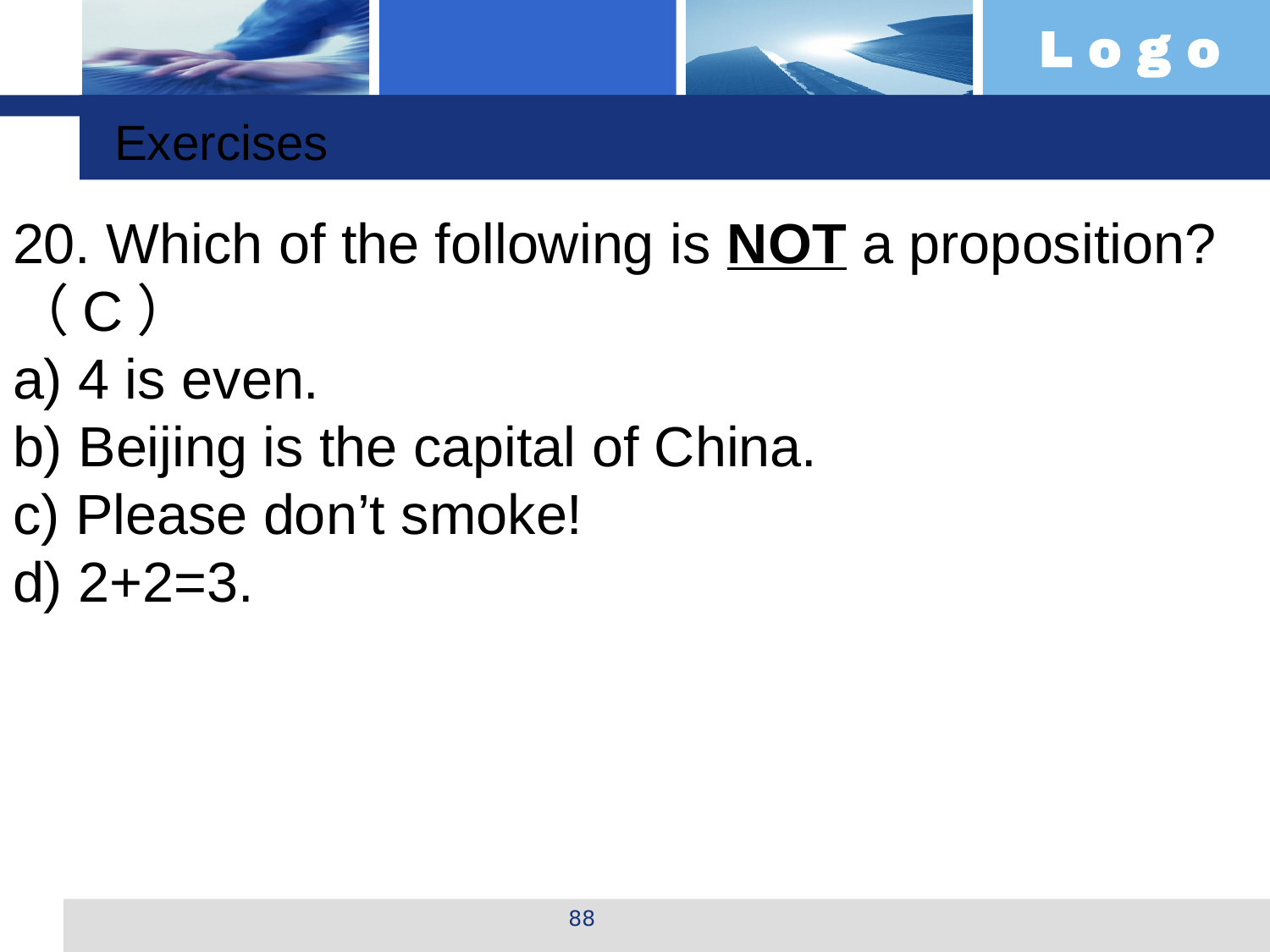

Exercises
20. Which of the following is NOT a proposition?（C）
a) 4 is even.
b) Beijing is the capital of China.
c) Please don’t smoke!
d) 2+2=3.

88